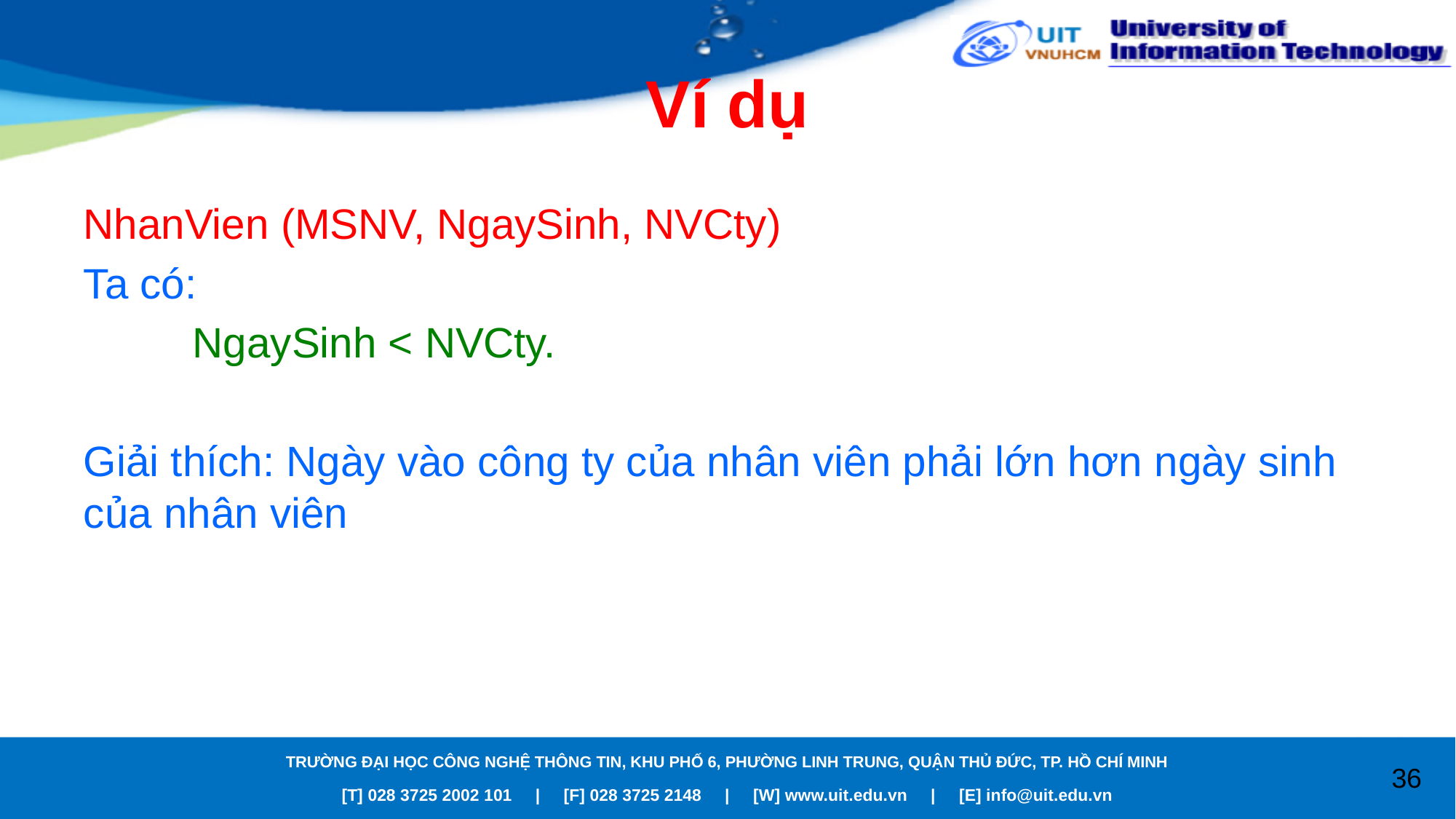

# Ví dụ
NhanVien (MSNV, NgaySinh, NVCty)
Ta có:
	NgaySinh < NVCty.

Giải thích: Ngày vào công ty của nhân viên phải lớn hơn ngày sinh của nhân viên